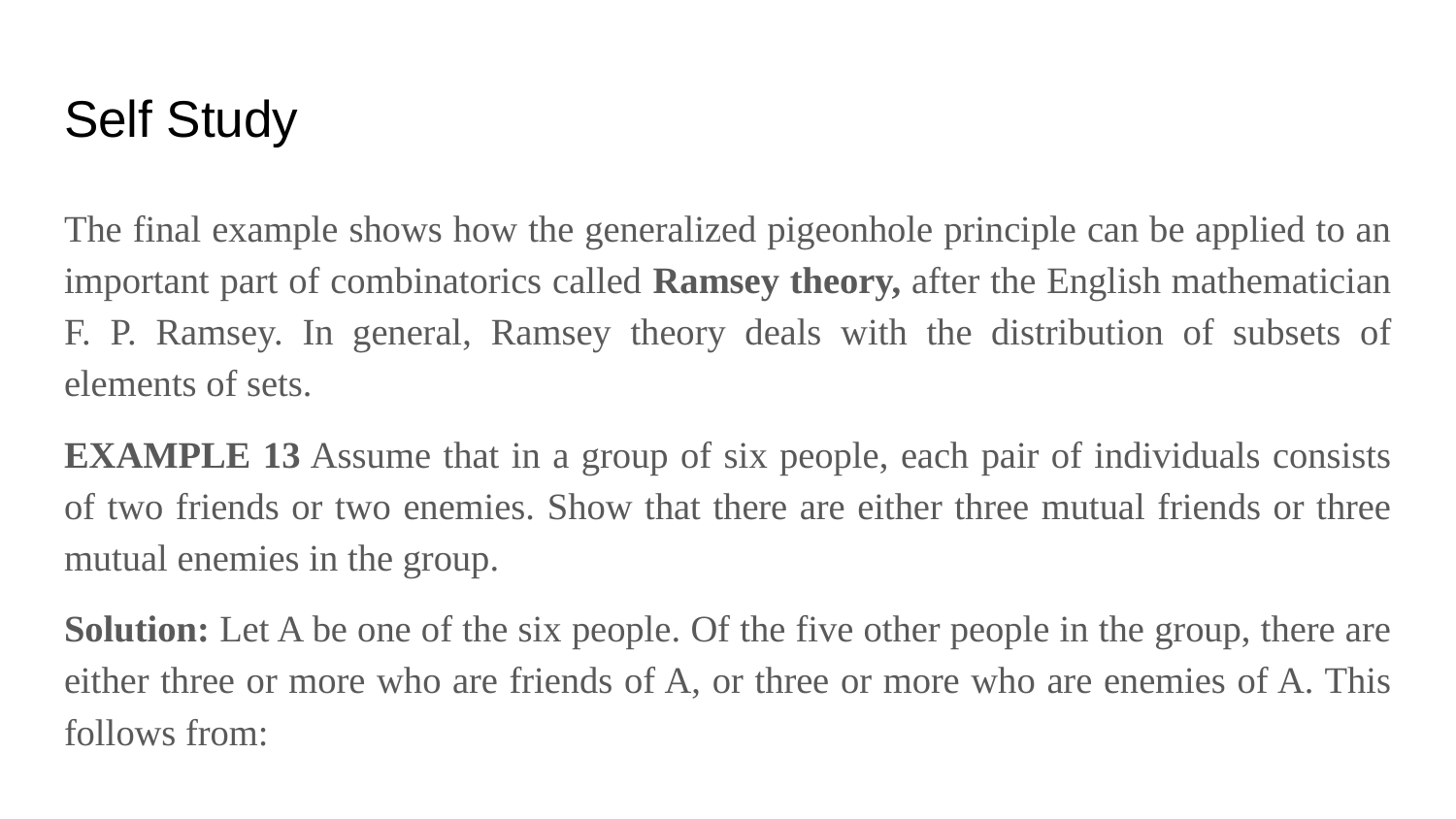

# Self Study
The final example shows how the generalized pigeonhole principle can be applied to an important part of combinatorics called Ramsey theory, after the English mathematician F. P. Ramsey. In general, Ramsey theory deals with the distribution of subsets of elements of sets.
EXAMPLE 13 Assume that in a group of six people, each pair of individuals consists of two friends or two enemies. Show that there are either three mutual friends or three mutual enemies in the group.
Solution: Let A be one of the six people. Of the five other people in the group, there are either three or more who are friends of A, or three or more who are enemies of A. This follows from: